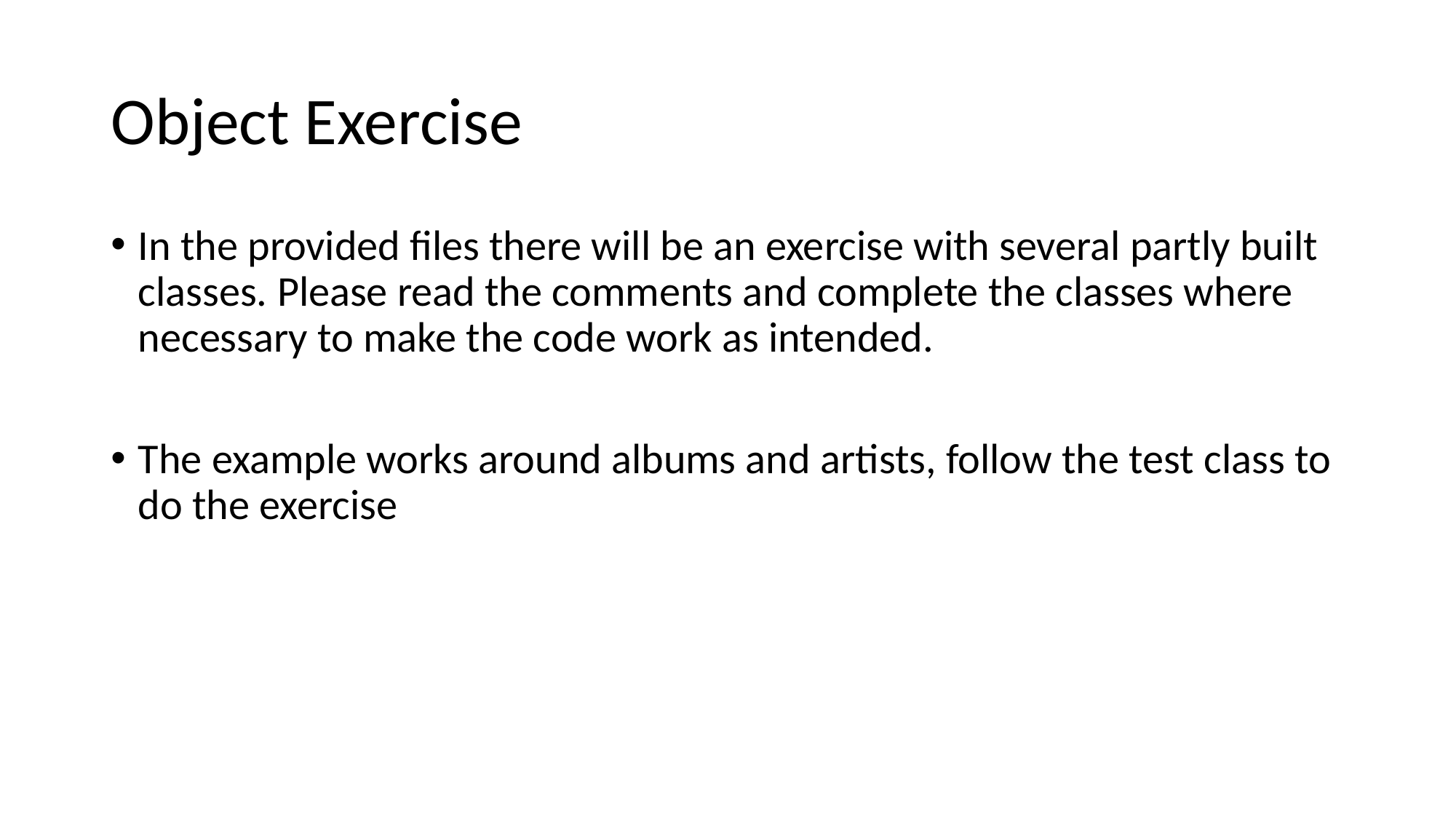

# Object Exercise
In the provided files there will be an exercise with several partly built classes. Please read the comments and complete the classes where necessary to make the code work as intended.

The example works around albums and artists, follow the test class to do the exercise